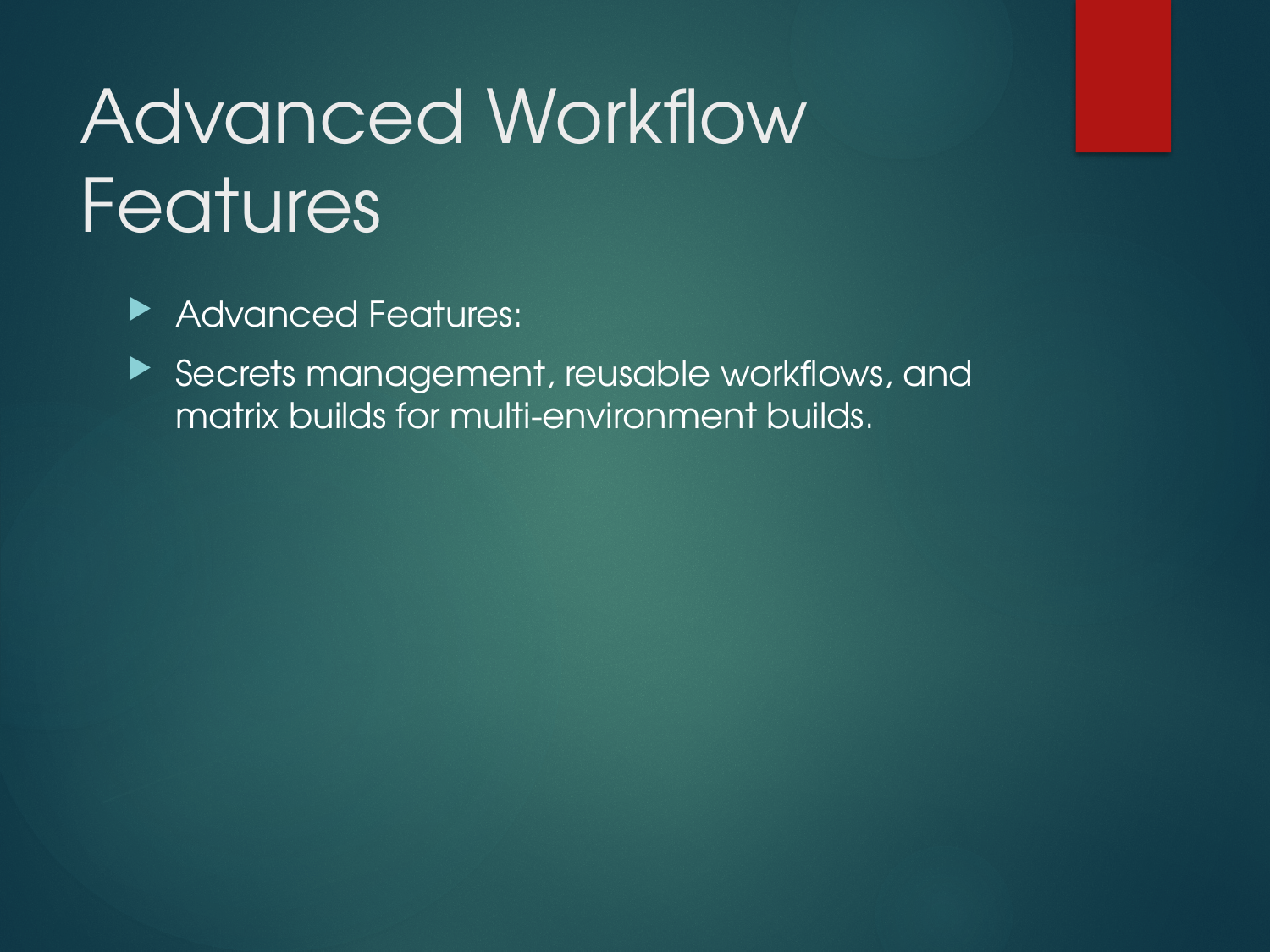

# Advanced Workflow Features
Advanced Features:
Secrets management, reusable workflows, and matrix builds for multi-environment builds.